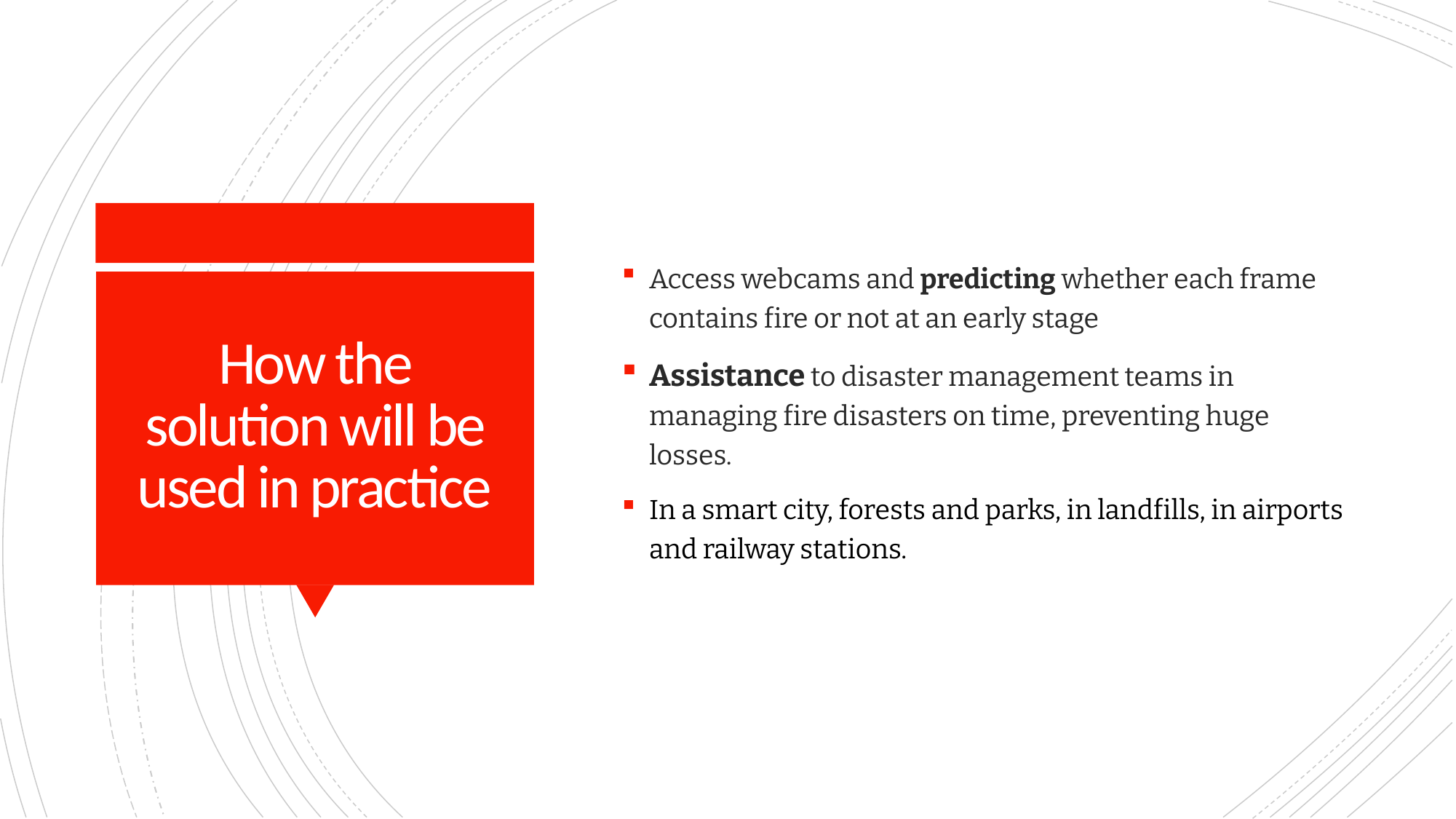

Access webcams and predicting whether each frame contains fire or not at an early stage
Assistance to disaster management teams in managing fire disasters on time, preventing huge losses.
In a smart city, forests and parks, in landfills, in airports and railway stations.
# How the solution will be used in practice